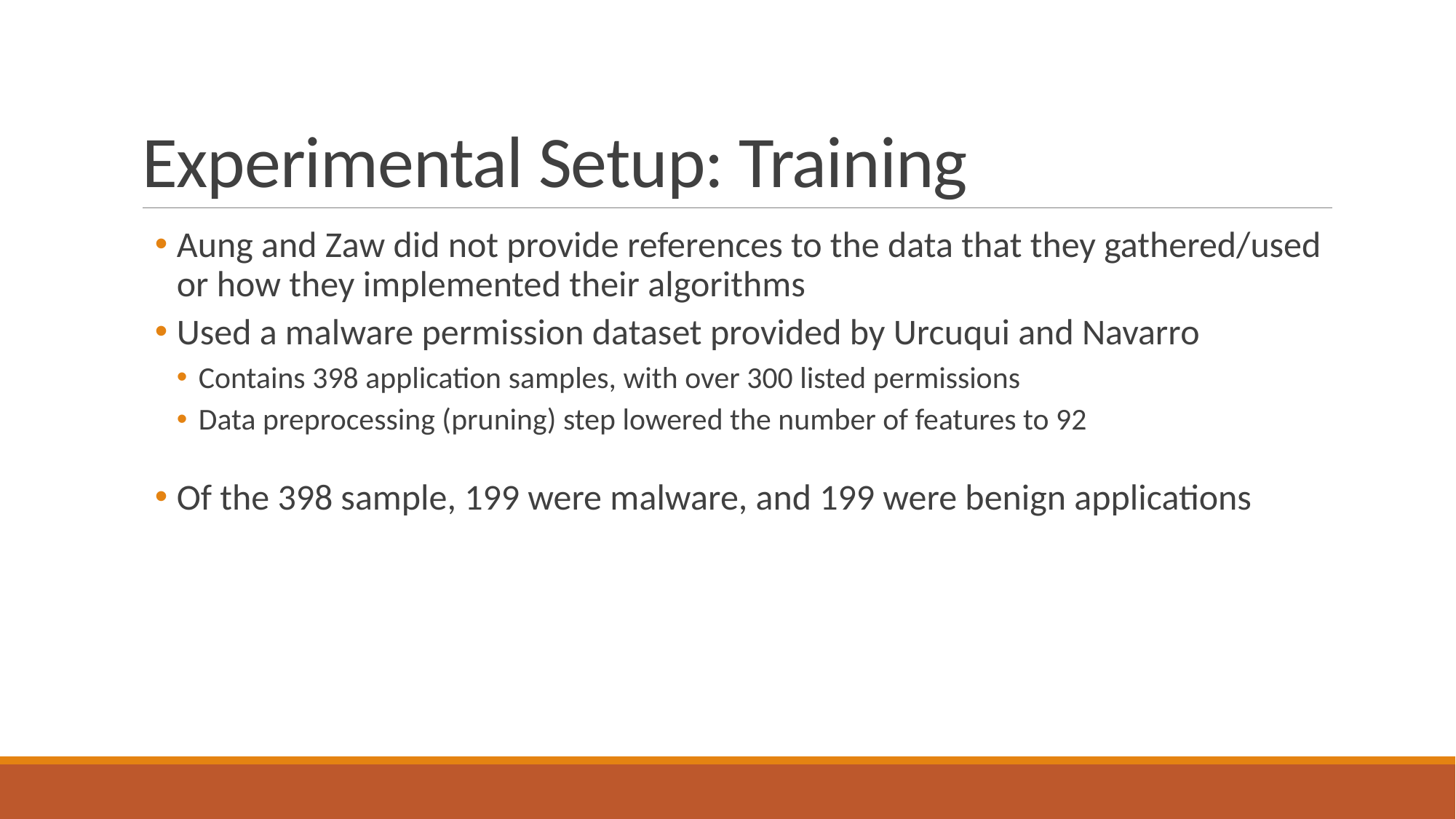

# Experimental Setup: Training
Aung and Zaw did not provide references to the data that they gathered/used or how they implemented their algorithms
Used a malware permission dataset provided by Urcuqui and Navarro
Contains 398 application samples, with over 300 listed permissions
Data preprocessing (pruning) step lowered the number of features to 92
Of the 398 sample, 199 were malware, and 199 were benign applications